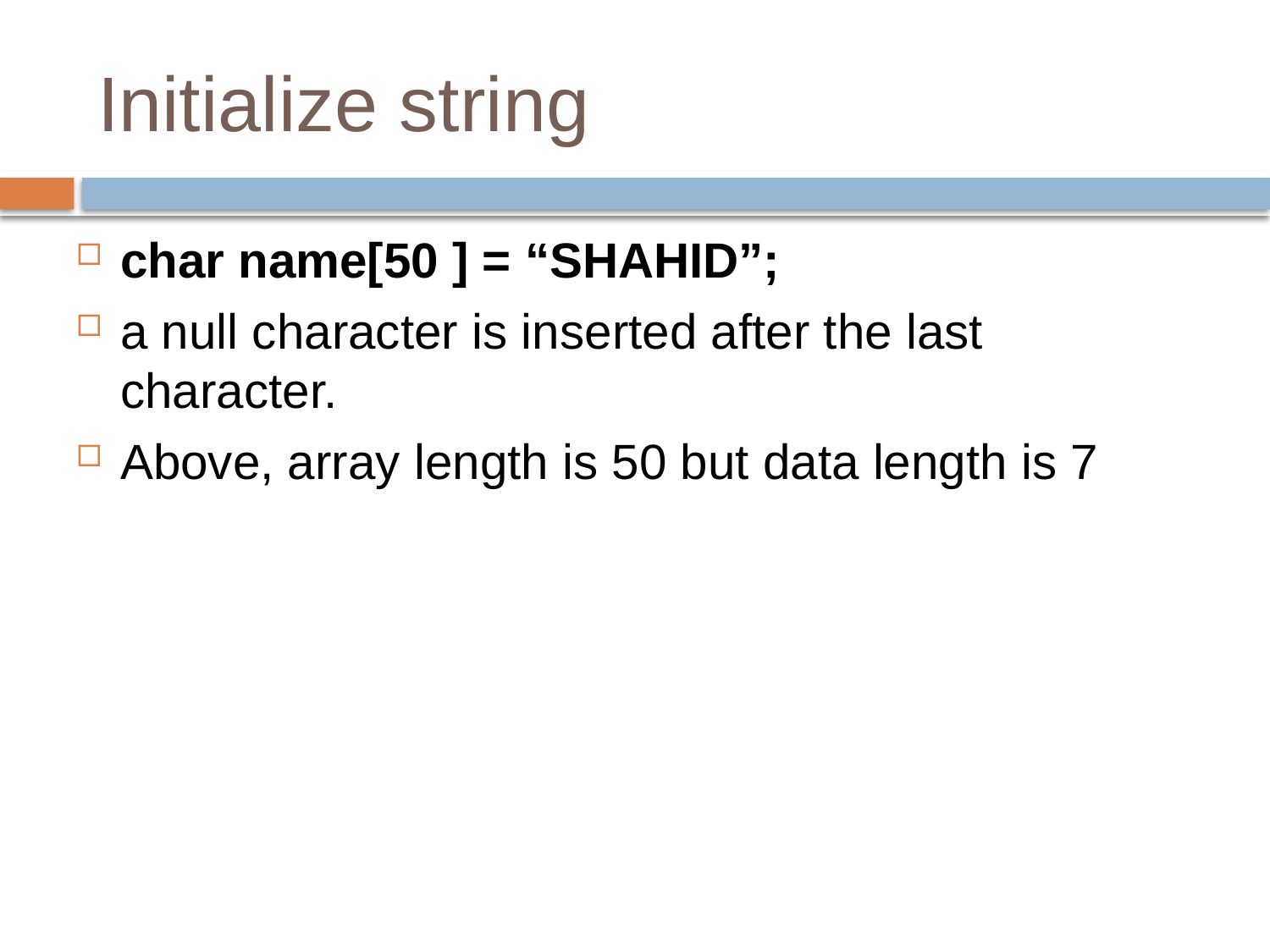

# Initialize string
char name[50 ] = “SHAHID”;
a null character is inserted after the last character.
Above, array length is 50 but data length is 7